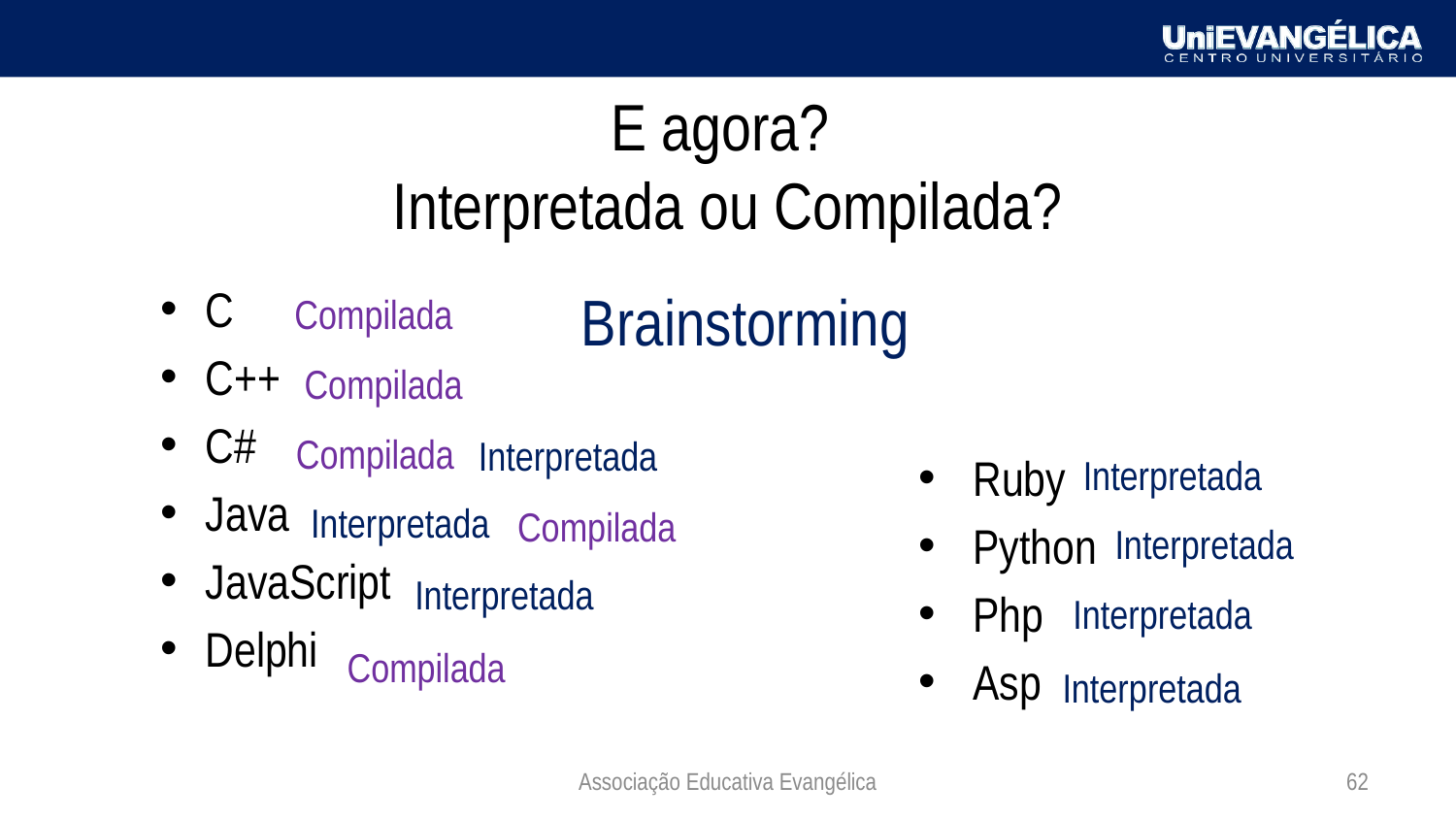

# E agora? Interpretada ou Compilada?
C
C++
C#
Java
JavaScript
Delphi

Brainstorming
Compilada
Compilada

Compilada
Interpretada
Ruby
Python
Php
Asp

Interpretada
Interpretada
Compilada
Interpretada
Interpretada
Interpretada
Compilada
Interpretada
Associação Educativa Evangélica
62